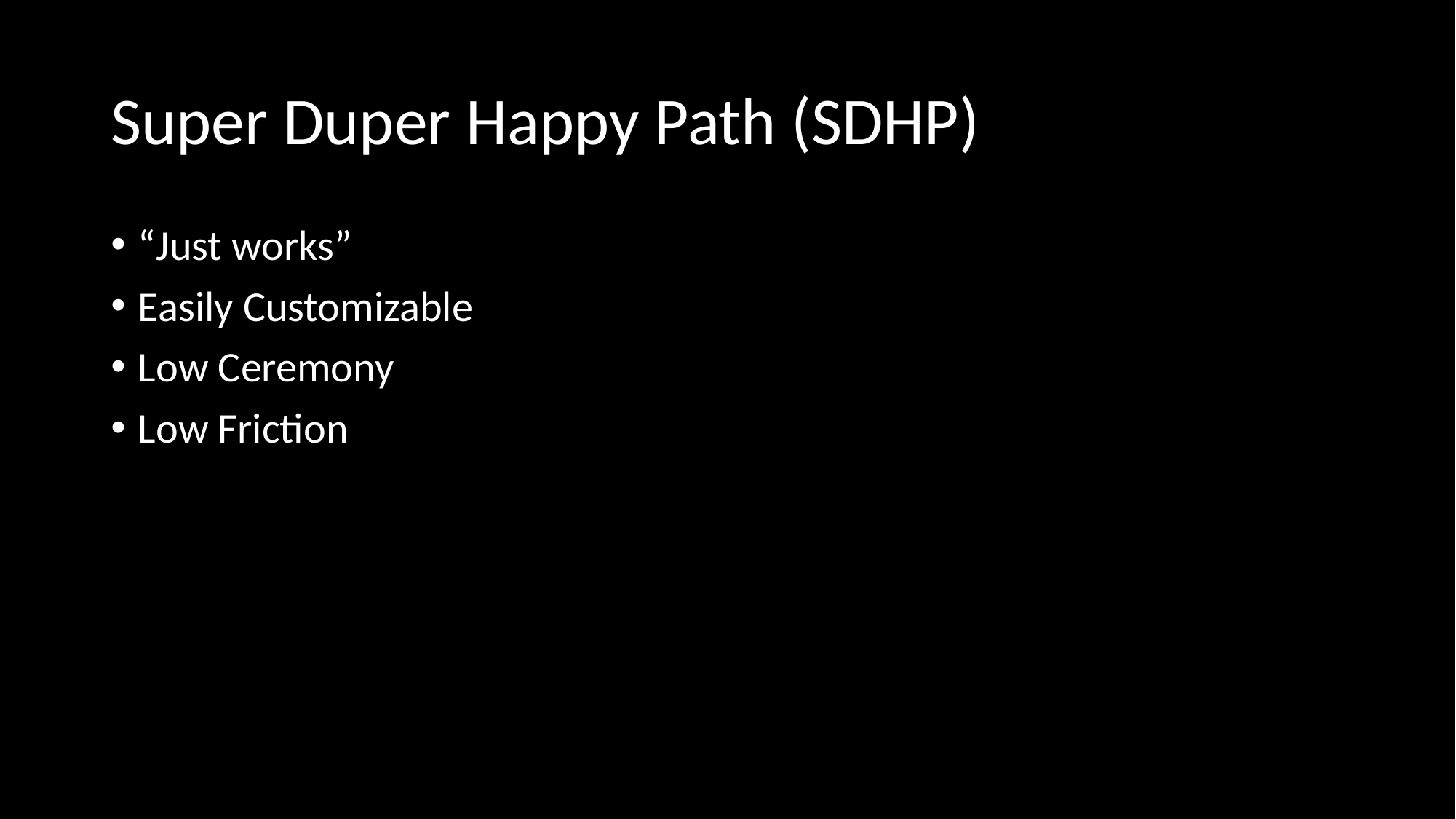

# Super Duper Happy Path (SDHP)
“Just works”
Easily Customizable
Low Ceremony
Low Friction